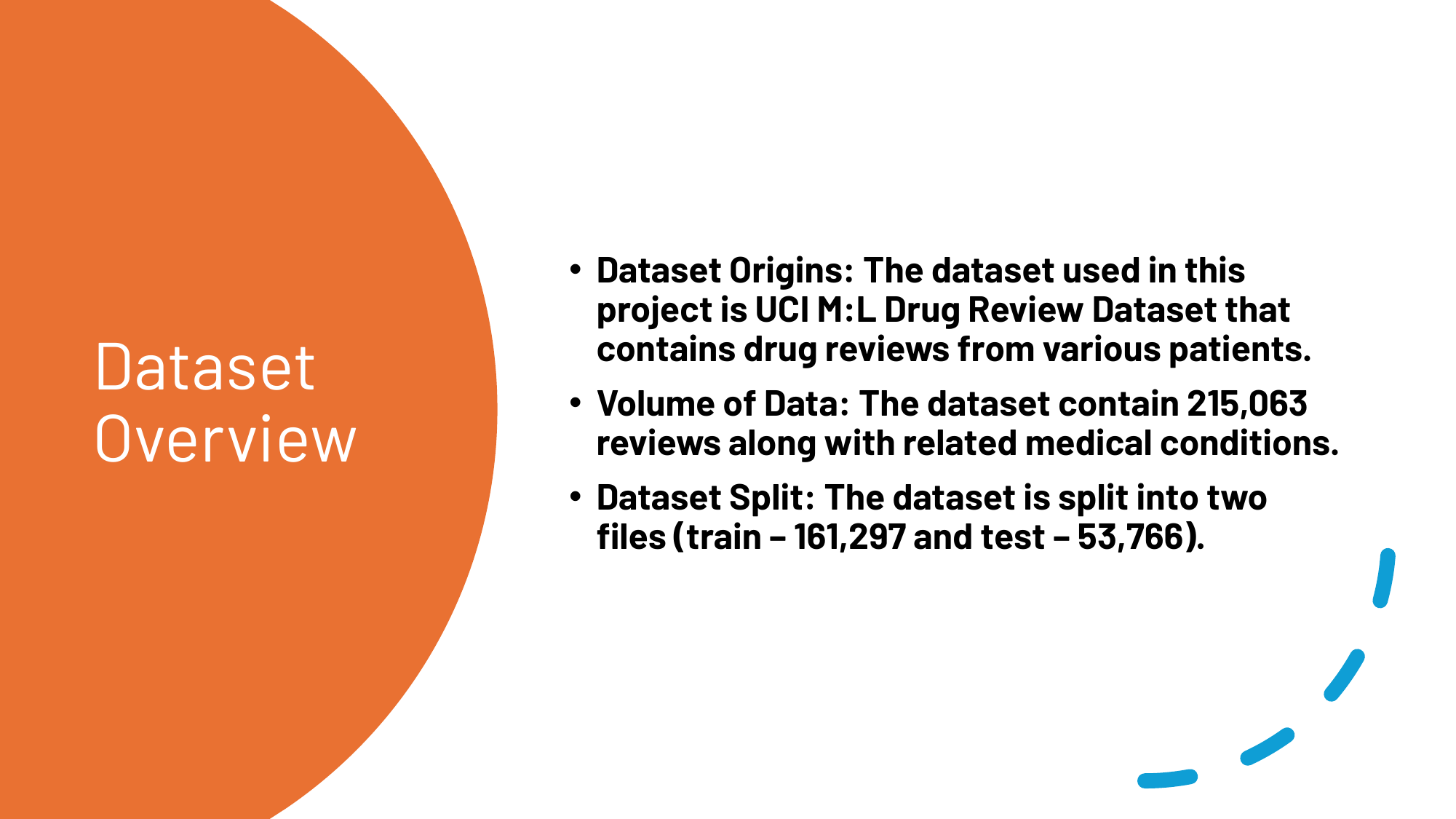

Dataset Origins: The dataset used in this project is UCI M:L Drug Review Dataset that contains drug reviews from various patients.
Volume of Data: The dataset contain 215,063 reviews along with related medical conditions.
Dataset Split: The dataset is split into two files (train – 161,297 and test – 53,766).
# Dataset Overview